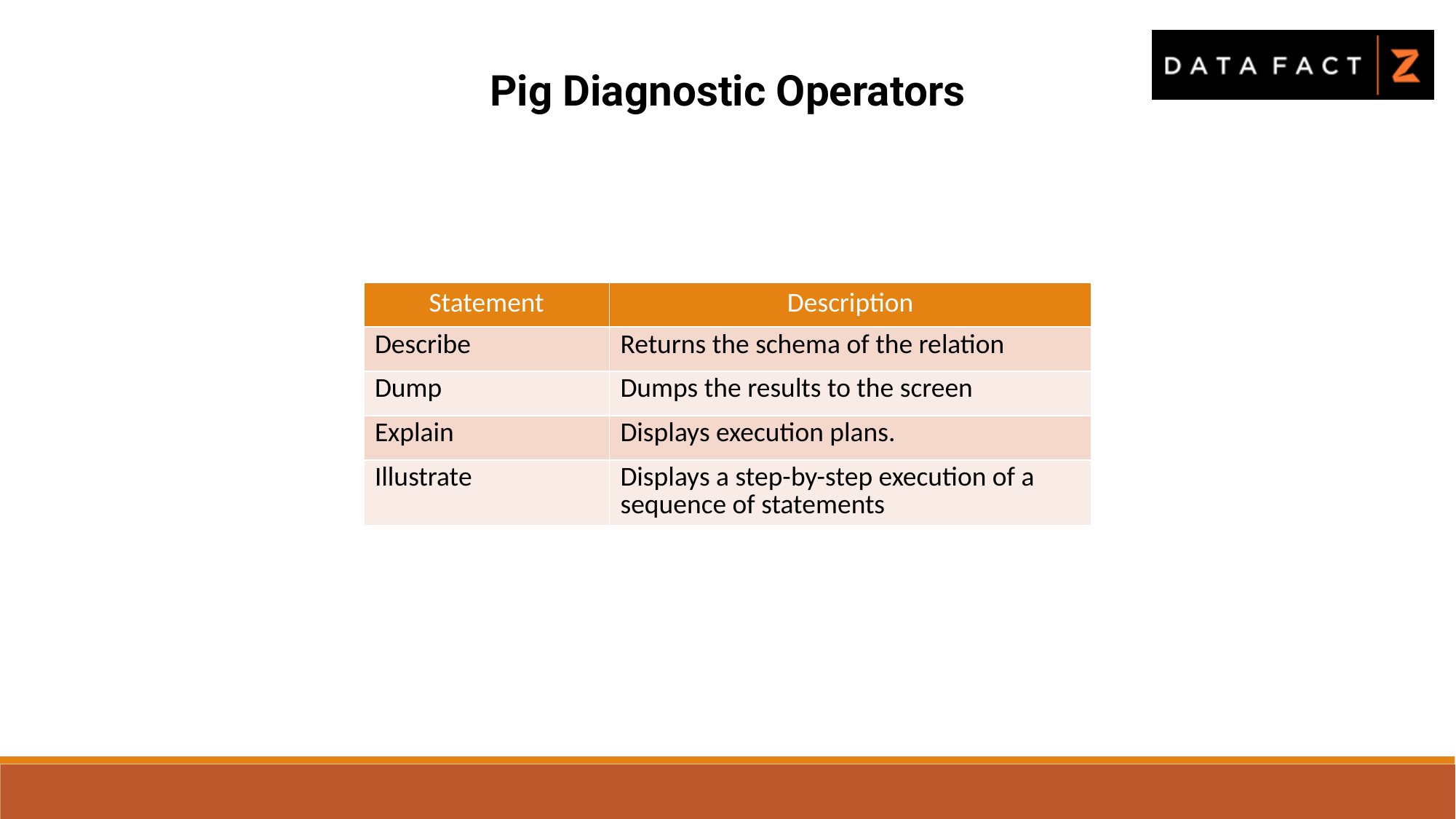

Pig Diagnostic Operators
| Statement | Description |
| --- | --- |
| Describe | Returns the schema of the relation |
| Dump | Dumps the results to the screen |
| Explain | Displays execution plans. |
| Illustrate | Displays a step-by-step execution of a sequence of statements |